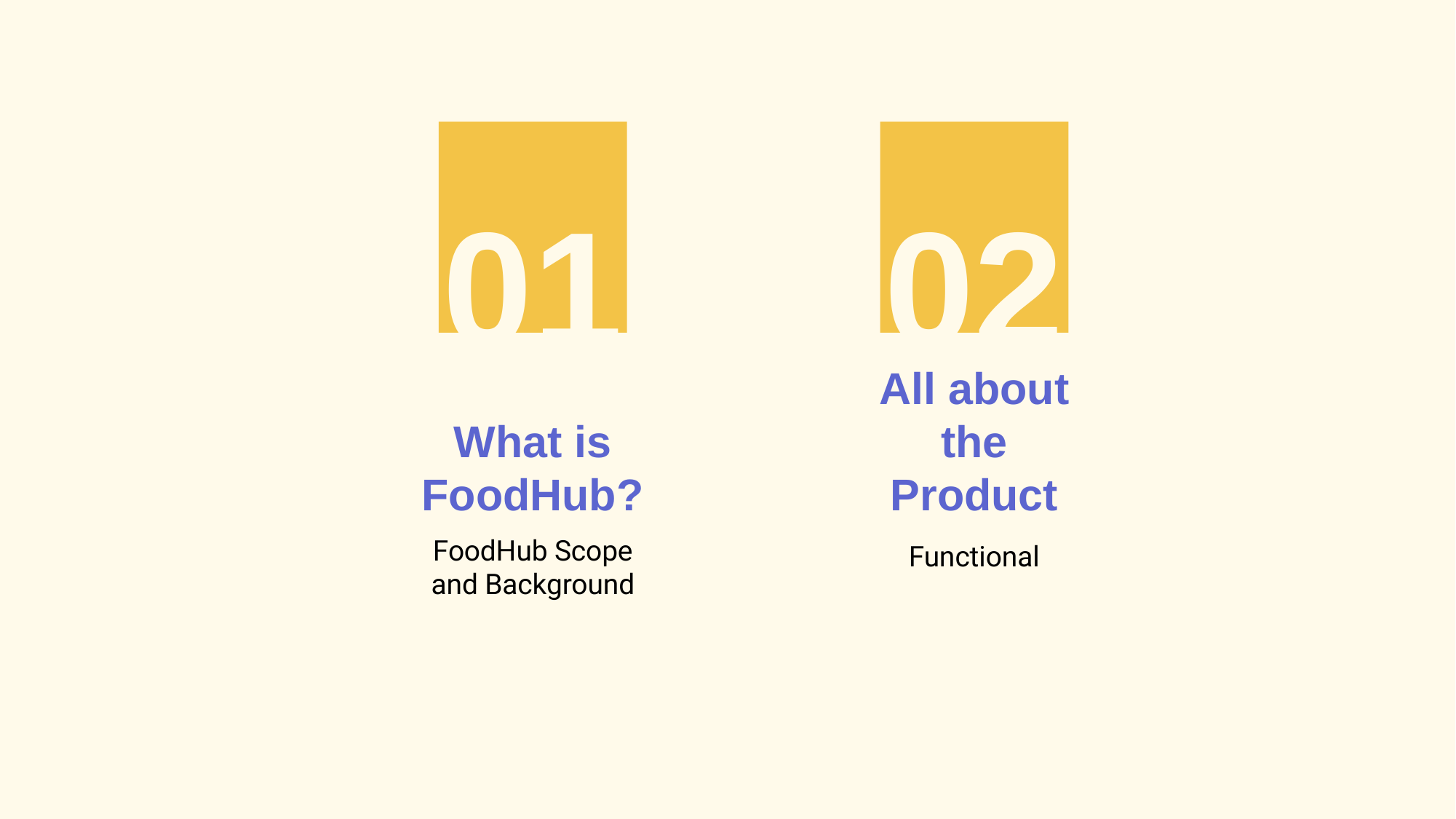

01
02
# What is FoodHub?
All about the Product
FoodHub Scope and Background
Functional